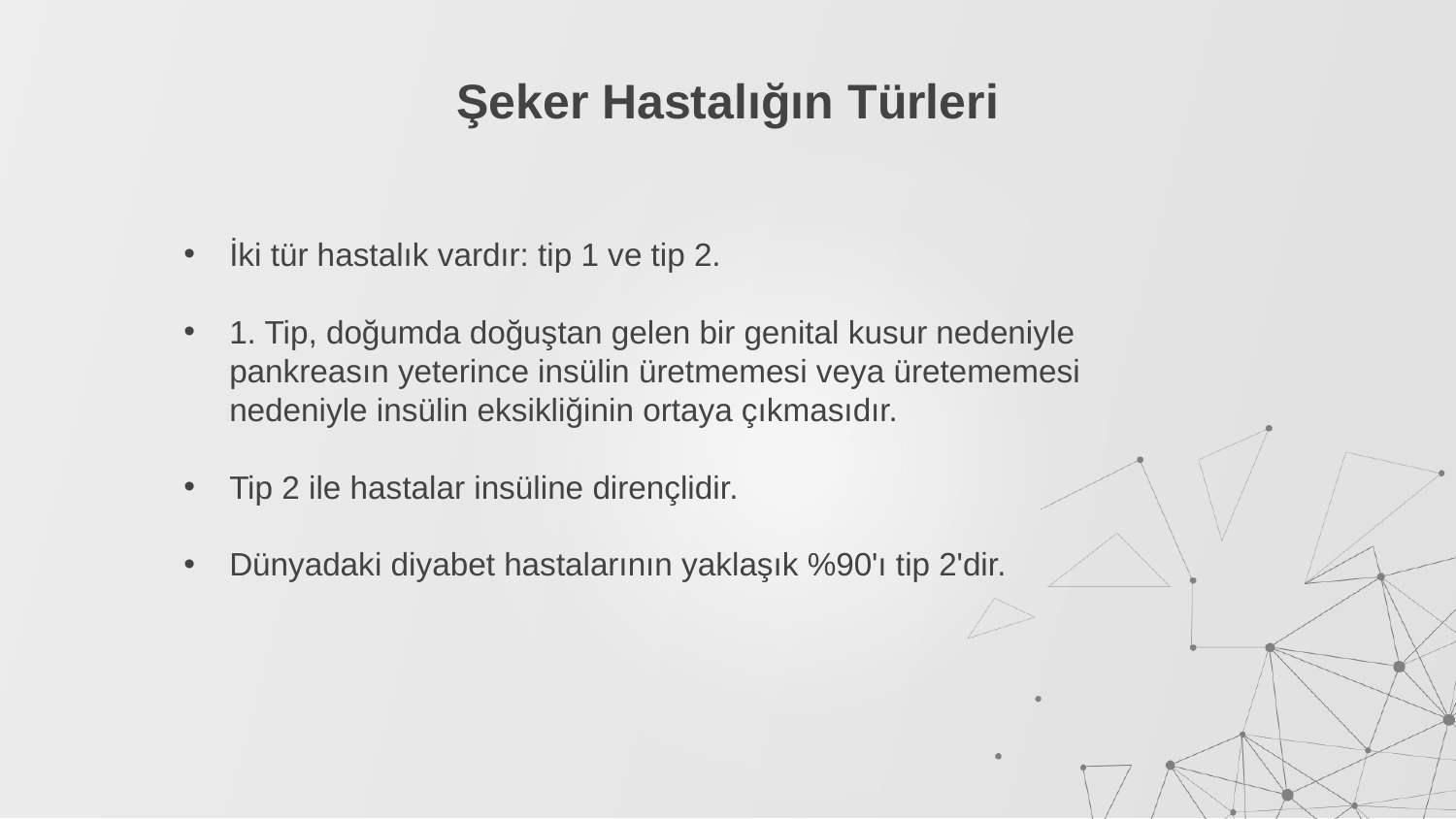

# Şeker Hastalığın Türleri
İki tür hastalık vardır: tip 1 ve tip 2.

1. Tip, doğumda doğuştan gelen bir genital kusur nedeniyle pankreasın yeterince insülin üretmemesi veya üretememesi nedeniyle insülin eksikliğinin ortaya çıkmasıdır.

Tip 2 ile hastalar insüline dirençlidir.

Dünyadaki diyabet hastalarının yaklaşık %90'ı tip 2'dir.